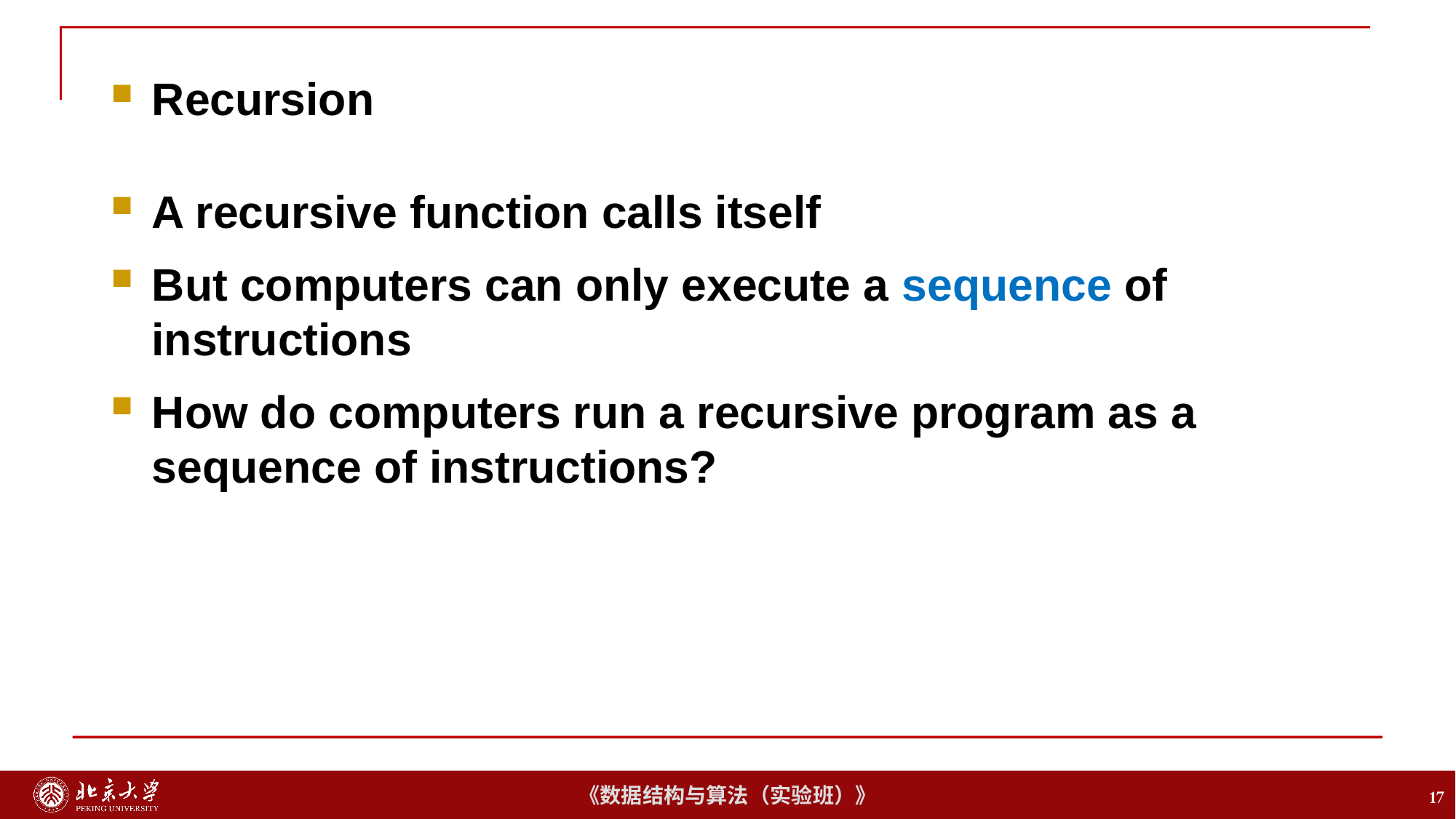

A recursive function calls itself
But computers can only execute a sequence of instructions
How do computers run a recursive program as a sequence of instructions?
Recursion
17